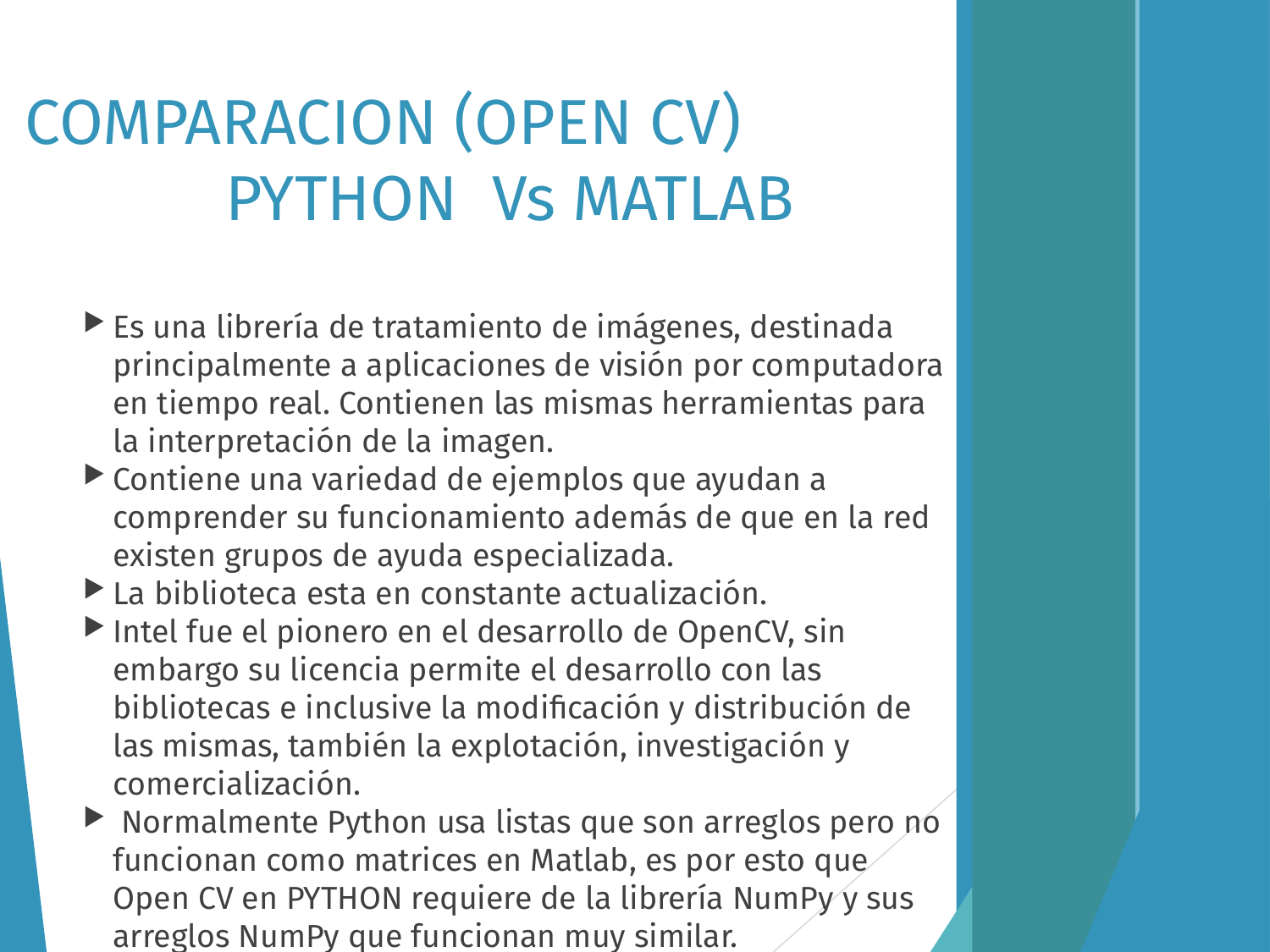

COMPARACION (OPEN CV)
 PYTHON  Vs MATLAB
Es una librería de tratamiento de imágenes, destinada principalmente a aplicaciones de visión por computadora en tiempo real. Contienen las mismas herramientas para la interpretación de la imagen.
Contiene una variedad de ejemplos que ayudan a comprender su funcionamiento además de que en la red existen grupos de ayuda especializada.
La biblioteca esta en constante actualización.
Intel fue el pionero en el desarrollo de OpenCV, sin embargo su licencia permite el desarrollo con las bibliotecas e inclusive la modificación y distribución de las mismas, también la explotación, investigación y comercialización.
 Normalmente Python usa listas que son arreglos pero no funcionan como matrices en Matlab, es por esto que Open CV en PYTHON requiere de la librería NumPy y sus arreglos NumPy que funcionan muy similar.